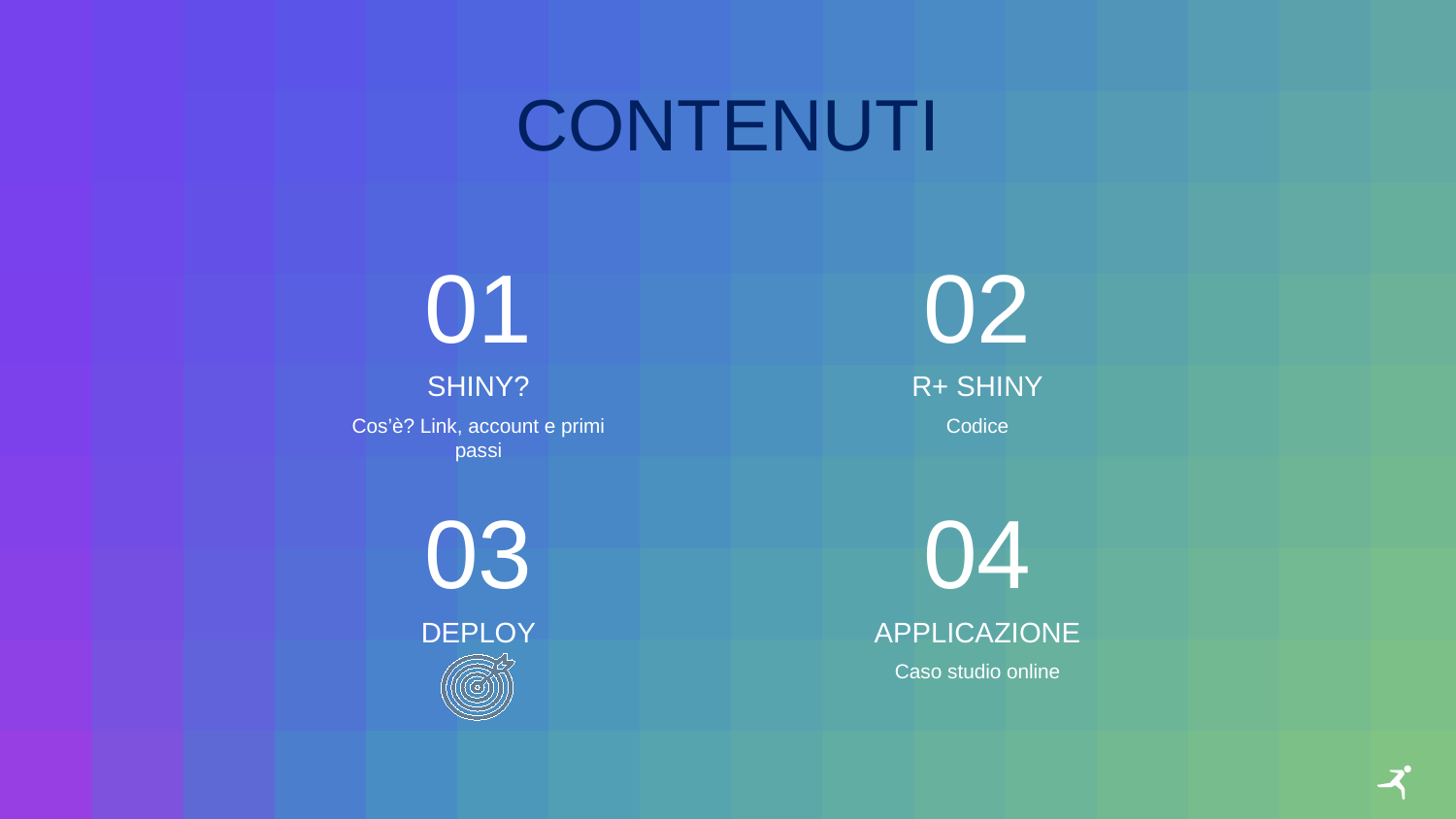

CONTENUTI
01
02
SHINY?
R+ SHINY
Cos’è? Link, account e primi passi
Codice
03
04
DEPLOY
APPLICAZIONE
Caso studio online